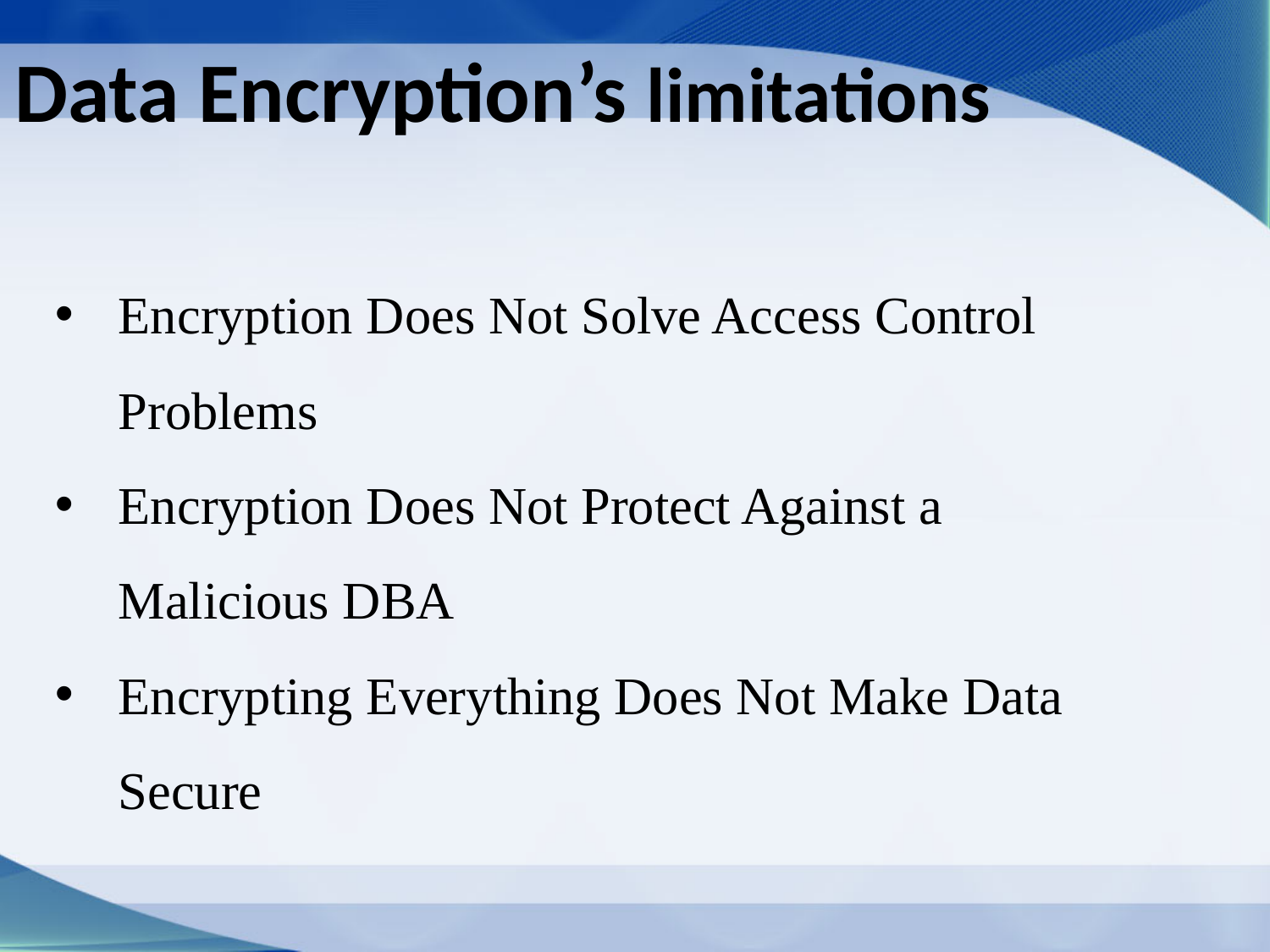

Data Encryption’s limitations
Encryption Does Not Solve Access Control Problems
Encryption Does Not Protect Against a Malicious DBA
Encrypting Everything Does Not Make Data Secure